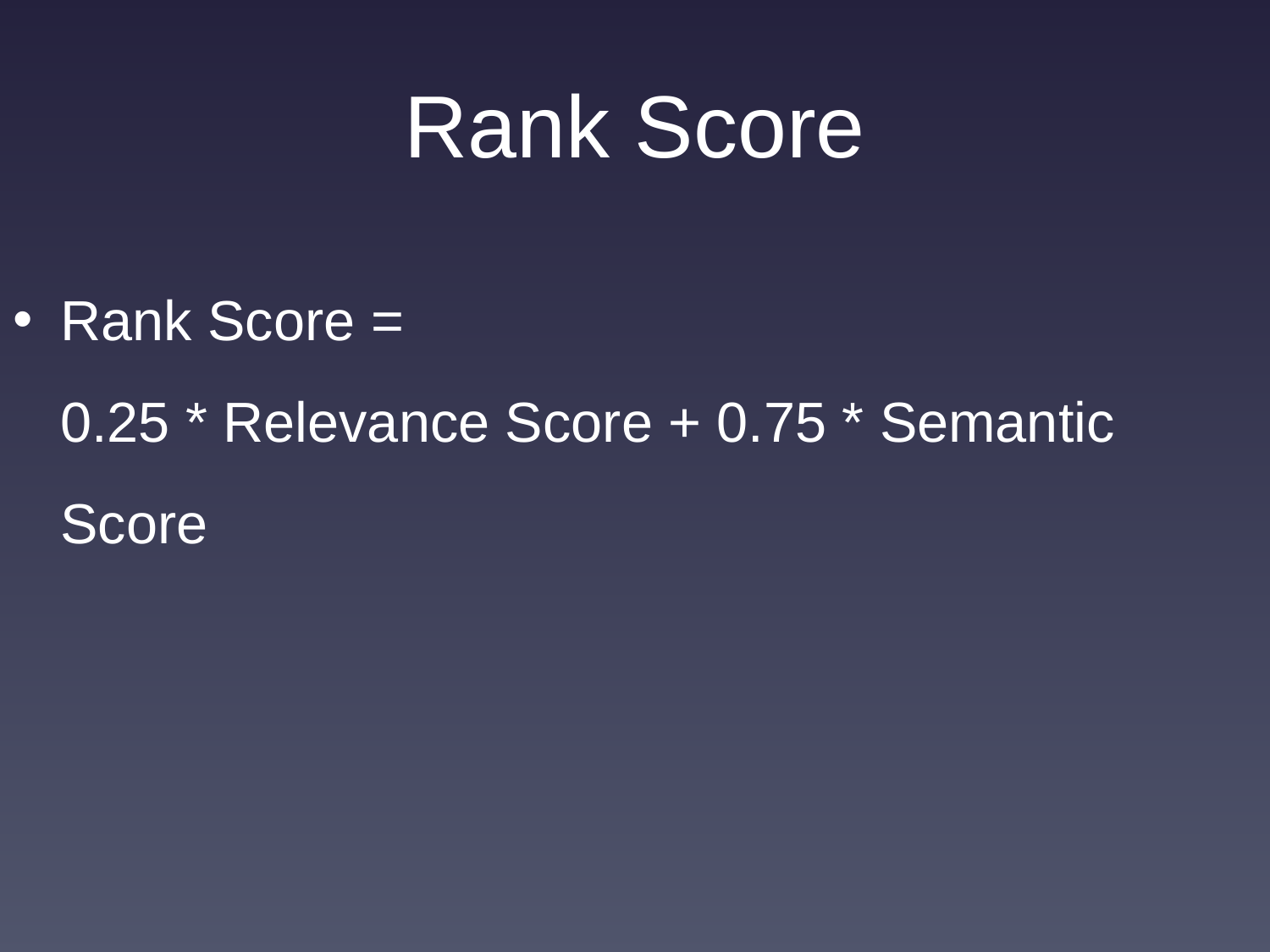

# Rank Score
Rank Score =
0.25 * Relevance Score + 0.75 * Semantic Score